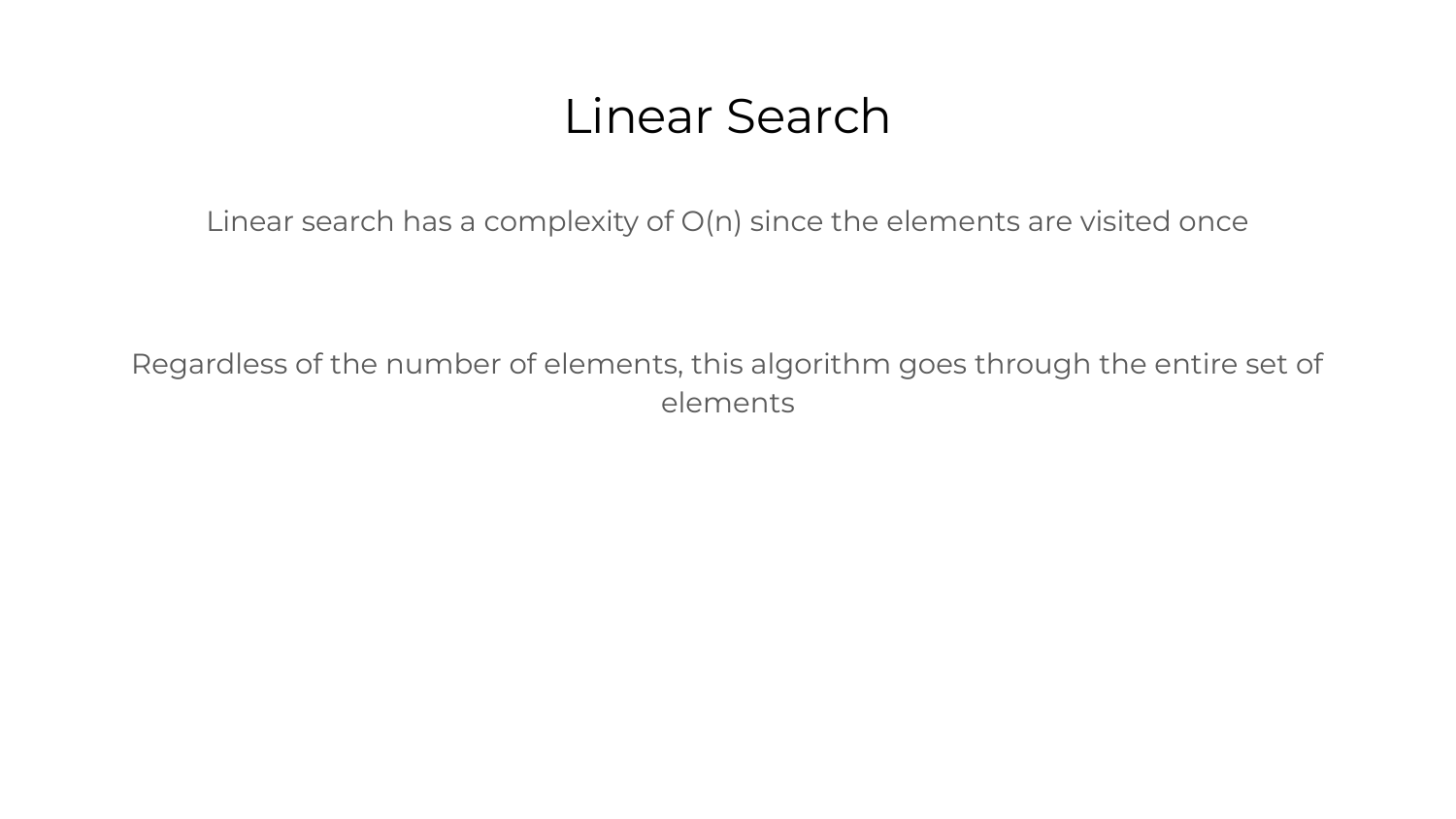

# Linear Search
Linear search has a complexity of O(n) since the elements are visited once

Regardless of the number of elements, this algorithm goes through the entire set of elements